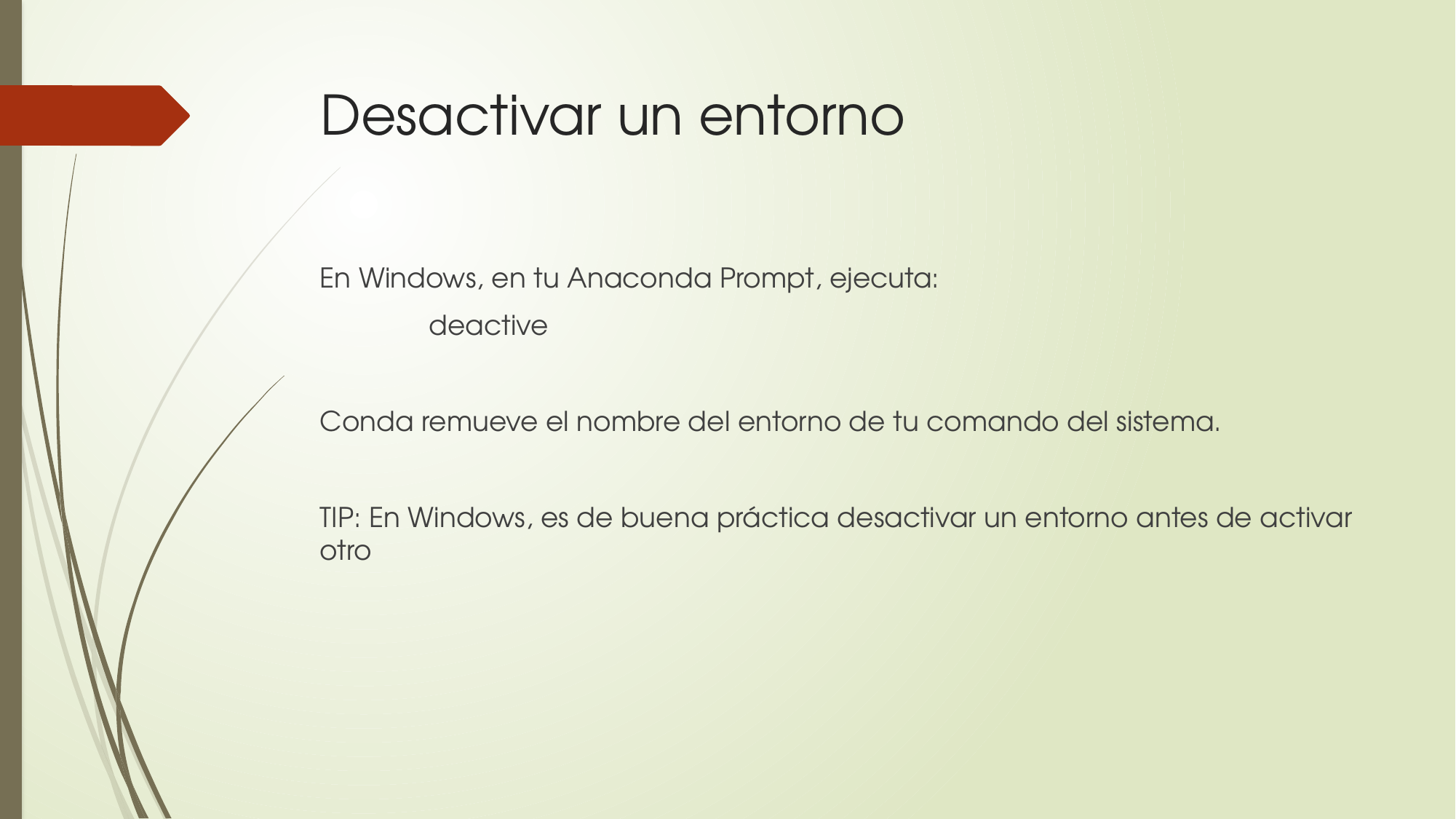

# Desactivar un entorno
En Windows, en tu Anaconda Prompt, ejecuta:
	deactive

Conda remueve el nombre del entorno de tu comando del sistema.

TIP: En Windows, es de buena práctica desactivar un entorno antes de activar otro